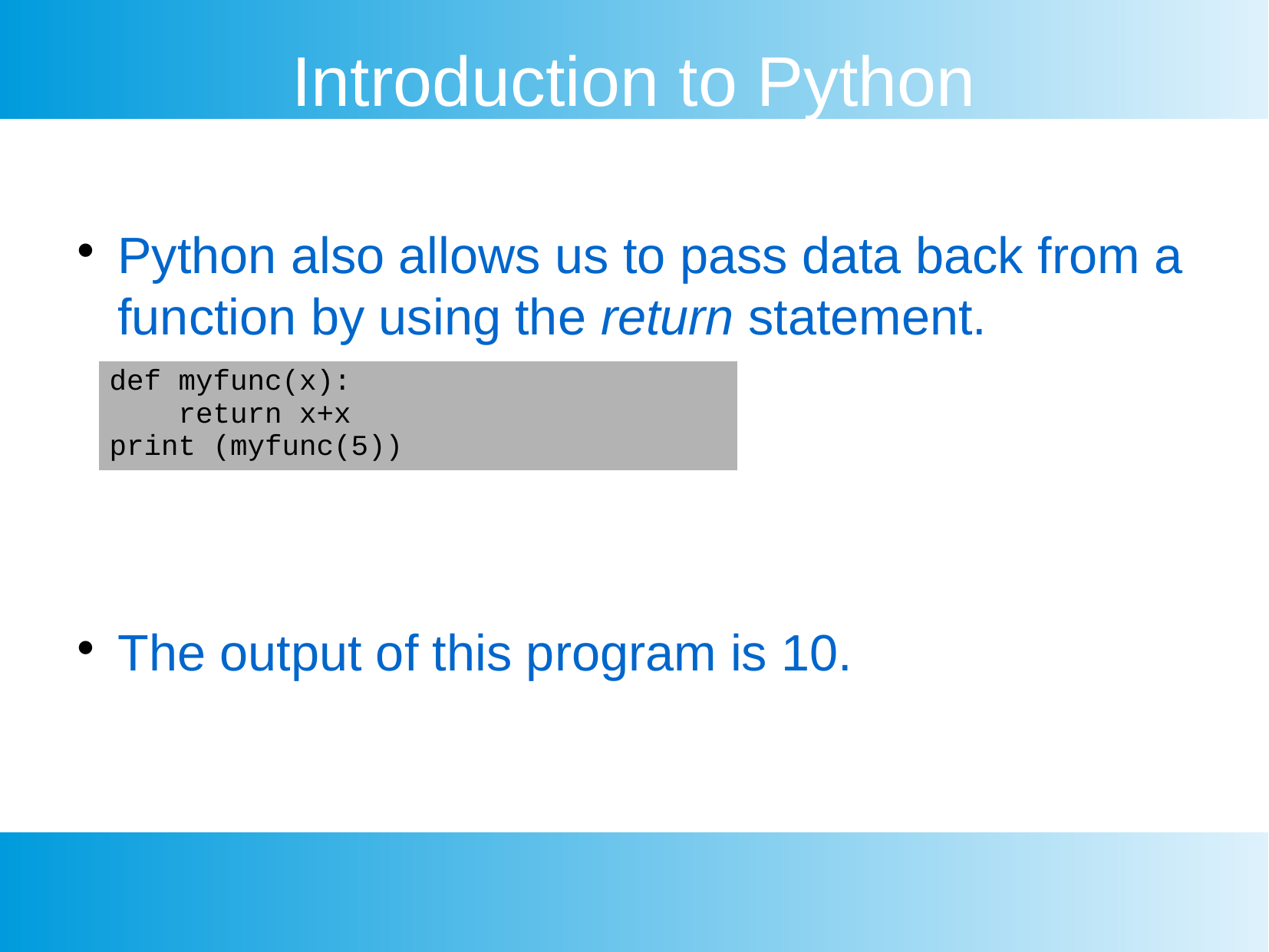

Introduction to Python
Python also allows us to pass data back from a function by using the return statement.

The output of this program is 10.
| def myfunc(x): return x+x print (myfunc(5)) |
| --- |